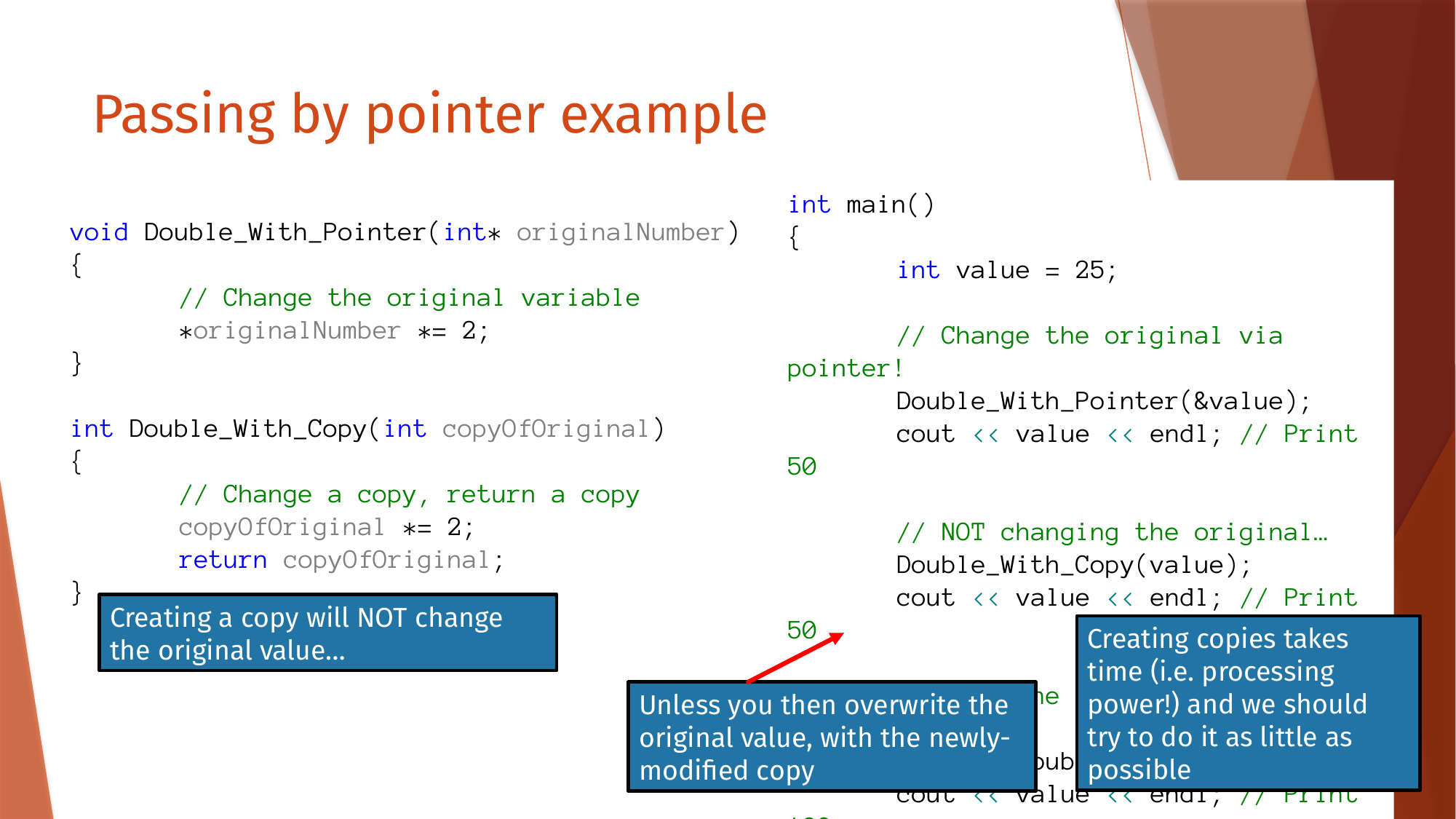

# Passing by pointer example
int main()
{
	int value = 25;

	// Change the original via pointer!
	Double_With_Pointer(&value);
	cout << value << endl; // Print 50

	// NOT changing the original…
	Double_With_Copy(value);
	cout << value << endl; // Print 50

	// Copy the result into the original
	value = Double_With_Copy(value);
	cout << value << endl; // Print 100

	return 0;
}
void Double_With_Pointer(int* originalNumber)
{
	// Change the original variable
	*originalNumber *= 2;
}

int Double_With_Copy(int copyOfOriginal)
{
	// Change a copy, return a copy
	copyOfOriginal *= 2;
	return copyOfOriginal;
}
Creating a copy will NOT change the original value…
Creating copies takes time (i.e. processing power!) and we should try to do it as little as possible
Unless you then overwrite the original value, with the newly-modified copy